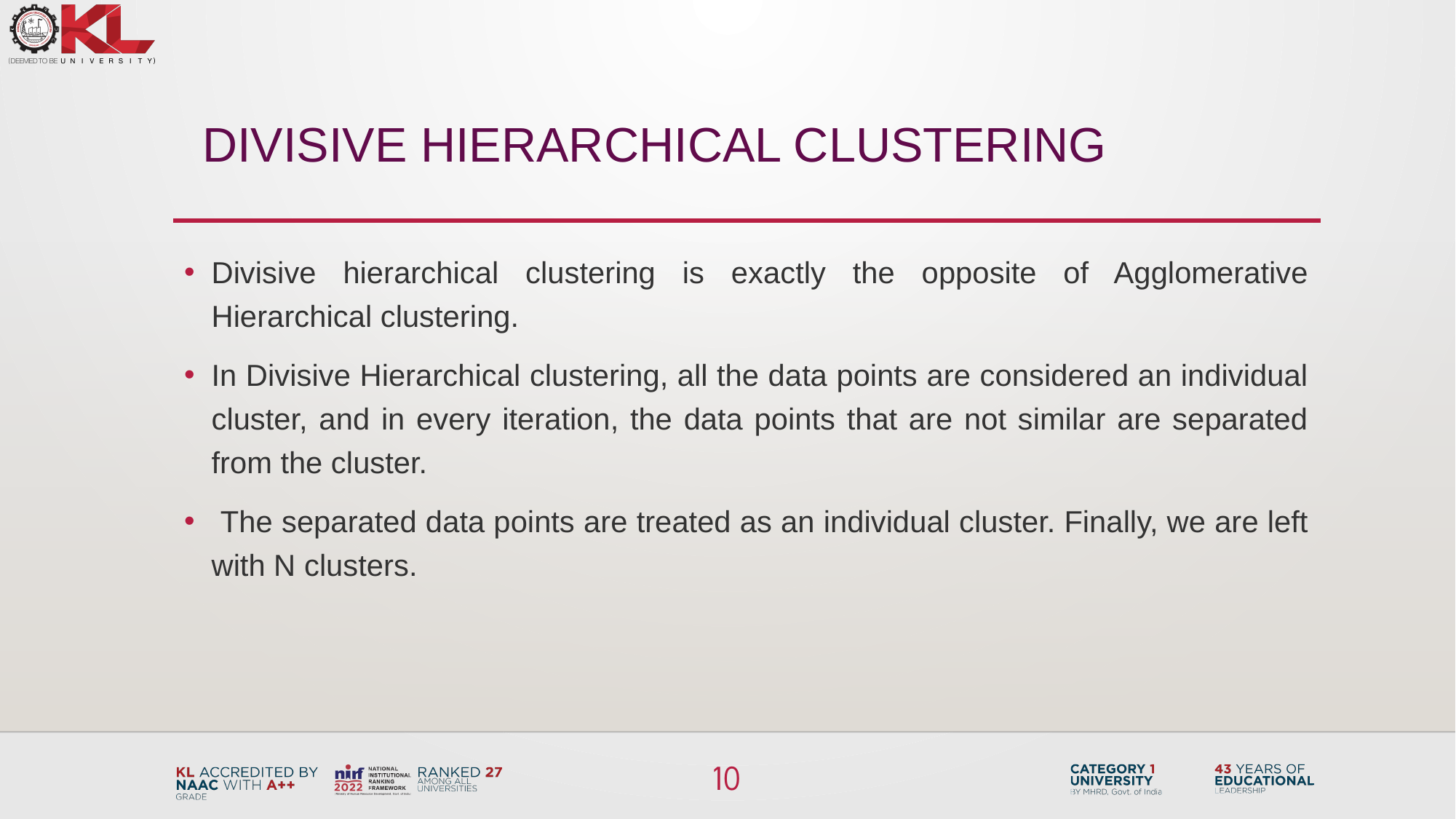

Divisive Hierarchical Clustering
Divisive hierarchical clustering is exactly the opposite of Agglomerative Hierarchical clustering.
In Divisive Hierarchical clustering, all the data points are considered an individual cluster, and in every iteration, the data points that are not similar are separated from the cluster.
 The separated data points are treated as an individual cluster. Finally, we are left with N clusters.
10